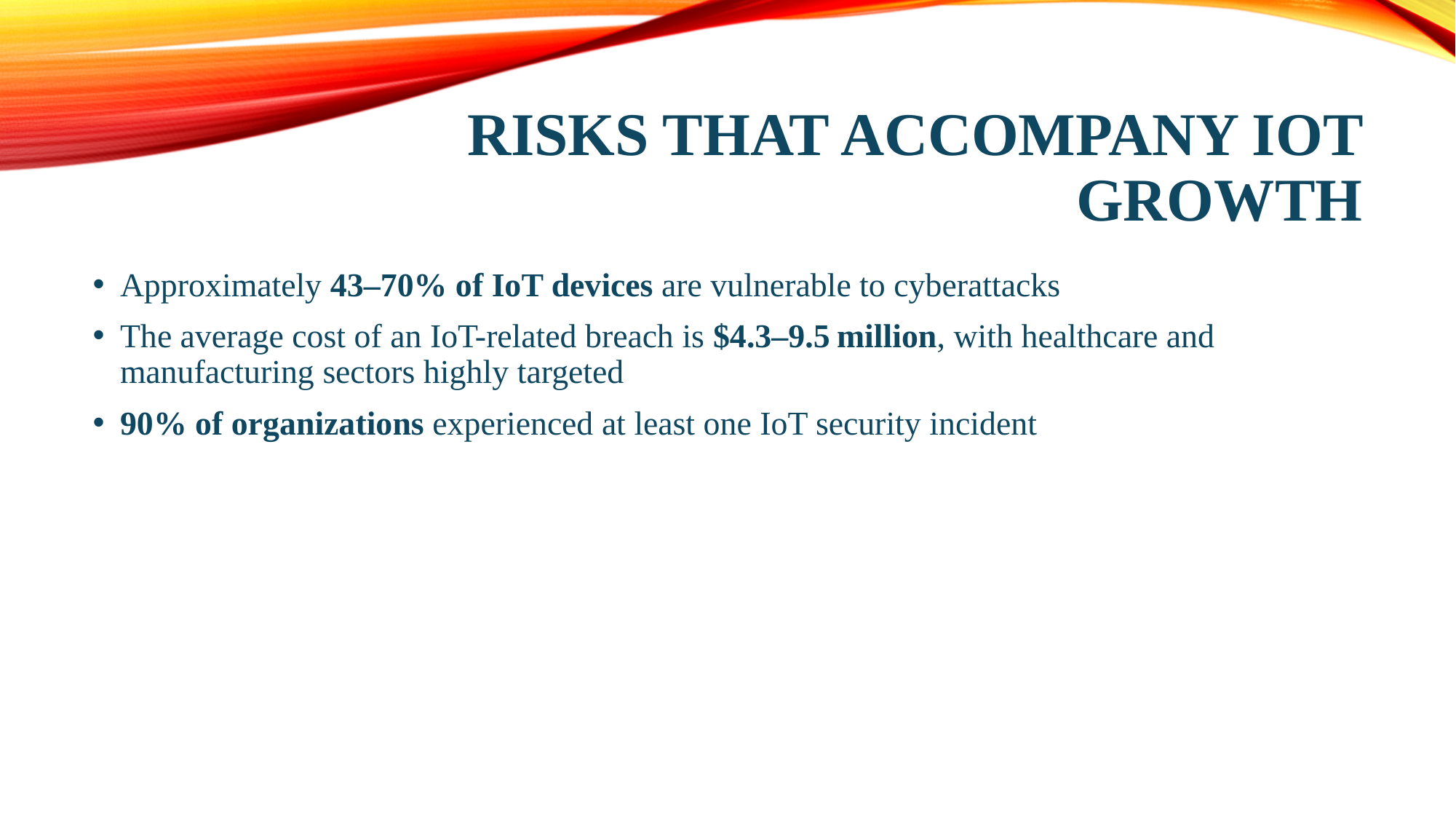

# Risks That Accompany IoT Growth
Approximately 43–70% of IoT devices are vulnerable to cyberattacks
The average cost of an IoT-related breach is $4.3–9.5 million, with healthcare and manufacturing sectors highly targeted
90% of organizations experienced at least one IoT security incident